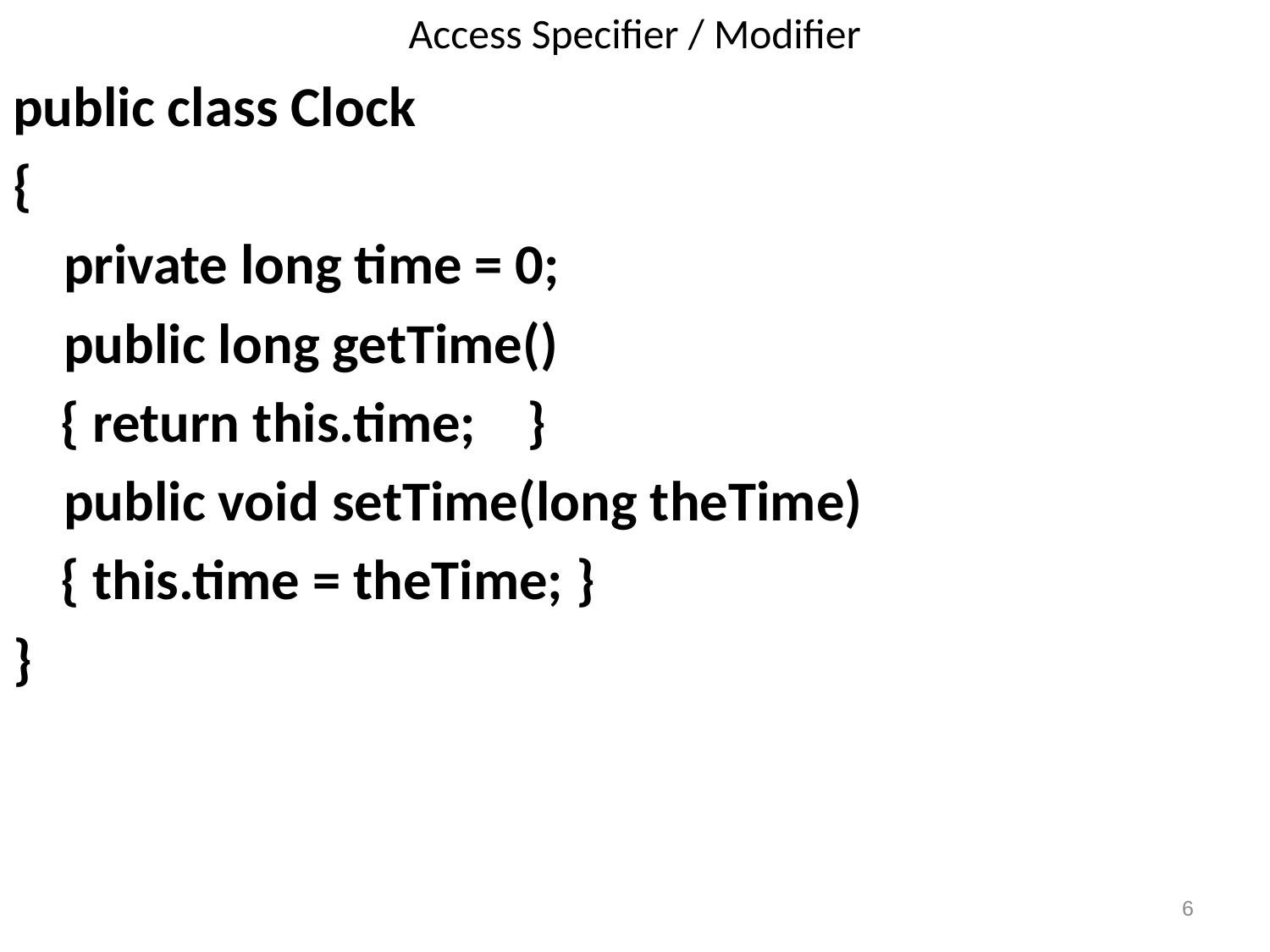

# Access Specifier / Modifier
public class Clock
{
    private long time = 0;
    public long getTime()
	{ return this.time;    }
    public void setTime(long theTime)
	{ this.time = theTime; }
}

6